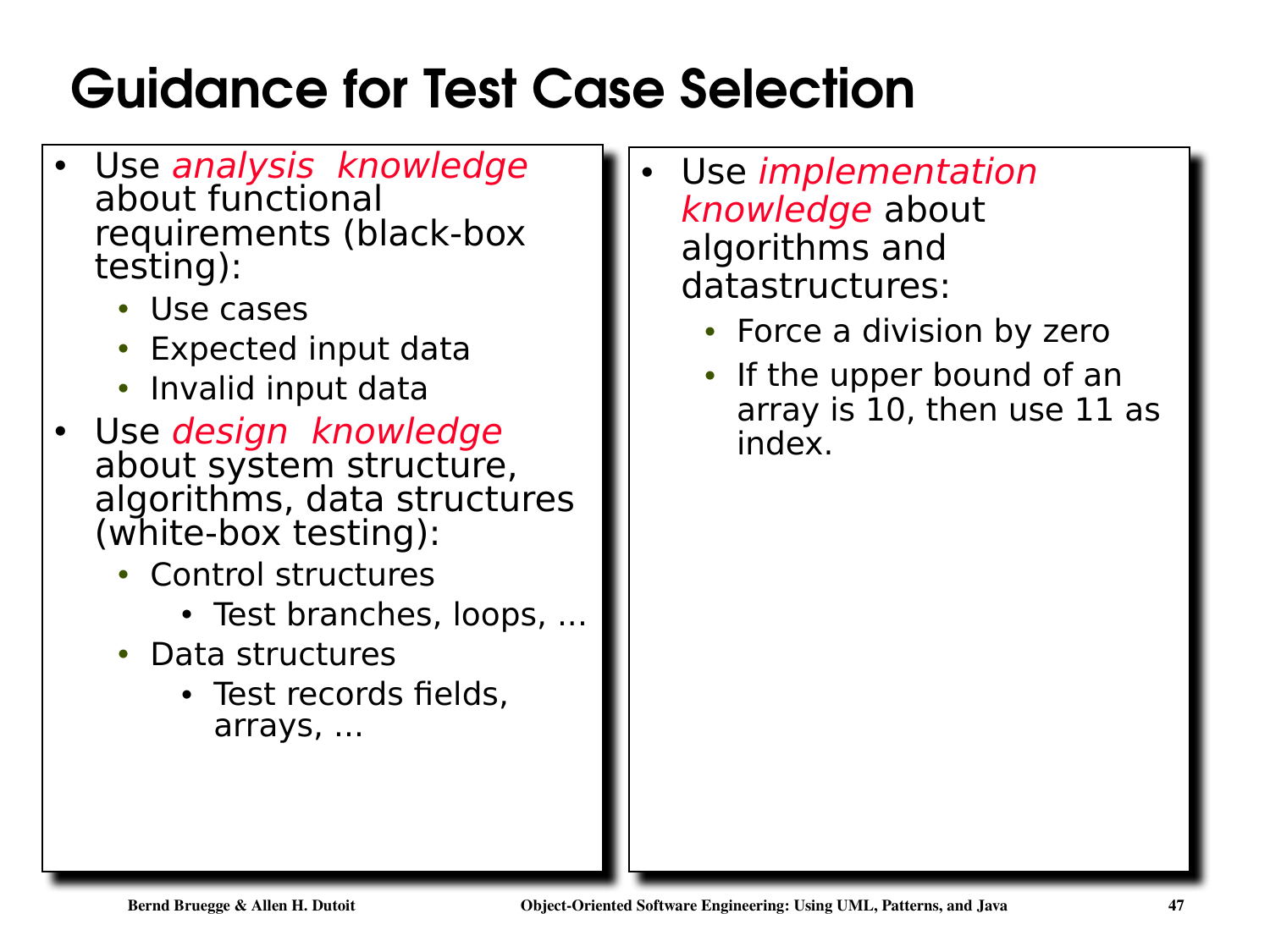

# Guidance for Test Case Selection
Use analysis  knowledge about functional requirements (black-box testing):
Use cases
Expected input data
Invalid input data
Use design  knowledge about system structure, algorithms, data structures  (white-box testing):
Control structures
Test branches, loops, ...
Data structures
Test records fields, arrays, ...
Use implementation  knowledge about algorithms and datastructures:
Force a division by zero
If the upper bound of an array is 10, then use 11 as index.